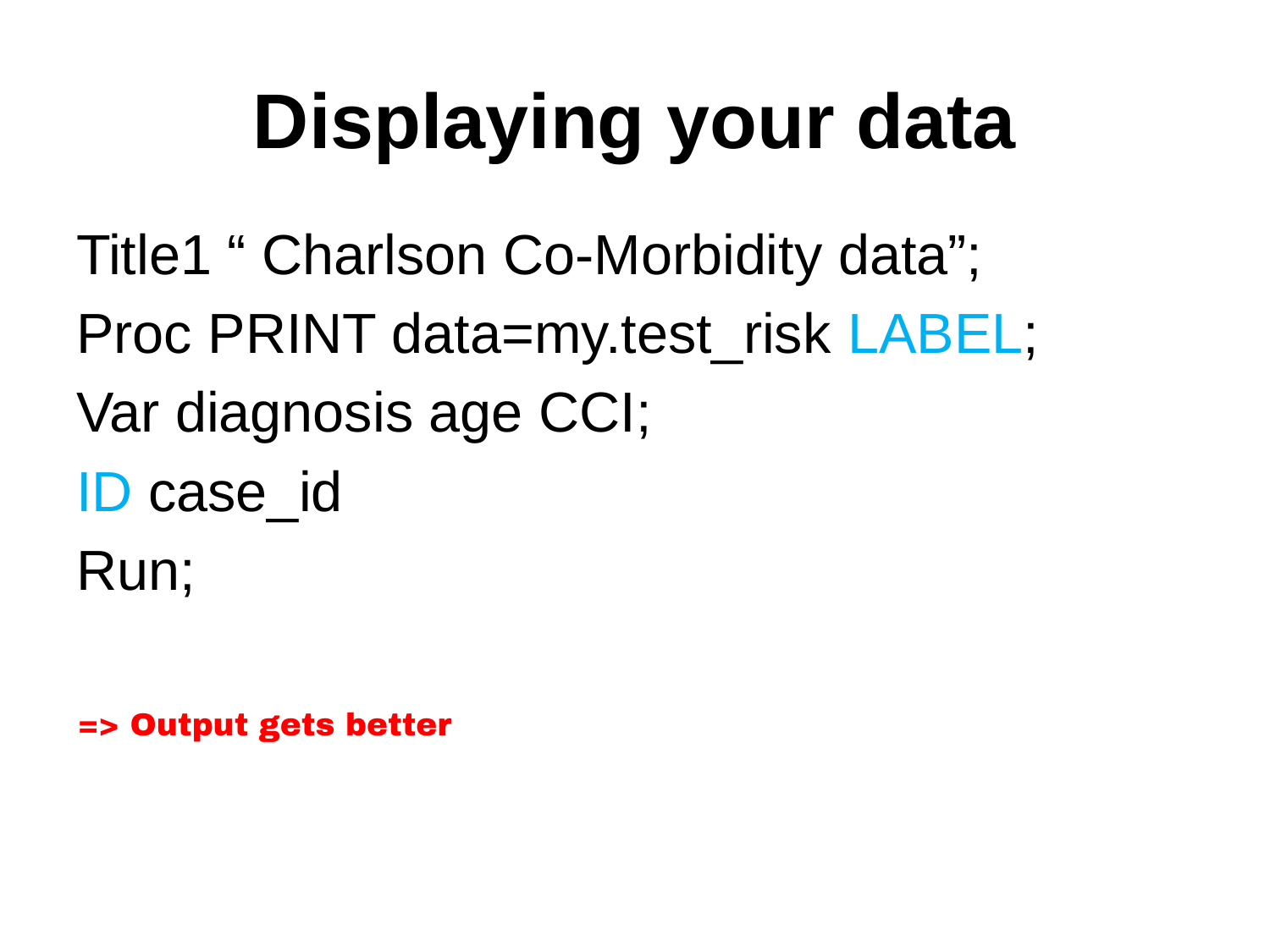

# Displaying your data
Title1 “ Charlson Co-Morbidity data”;
Proc PRINT data=my.test_risk LABEL;
Var diagnosis age CCI;
ID case_id
Run;
=> Output gets better